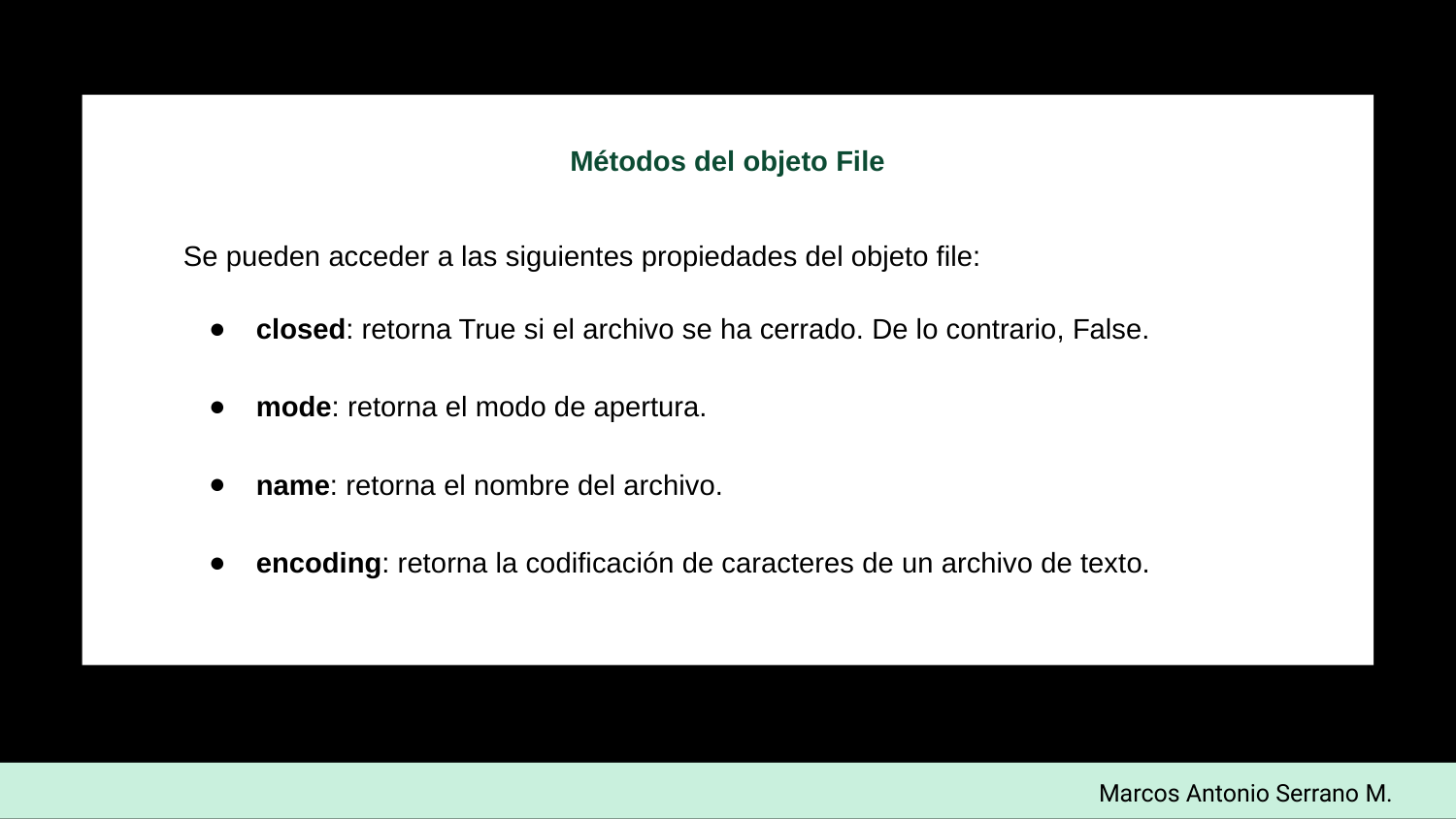

Métodos del objeto File

Se pueden acceder a las siguientes propiedades del objeto file:

closed: retorna True si el archivo se ha cerrado. De lo contrario, False.

mode: retorna el modo de apertura.

name: retorna el nombre del archivo.

encoding: retorna la codificación de caracteres de un archivo de texto.

Marcos Antonio Serrano M.